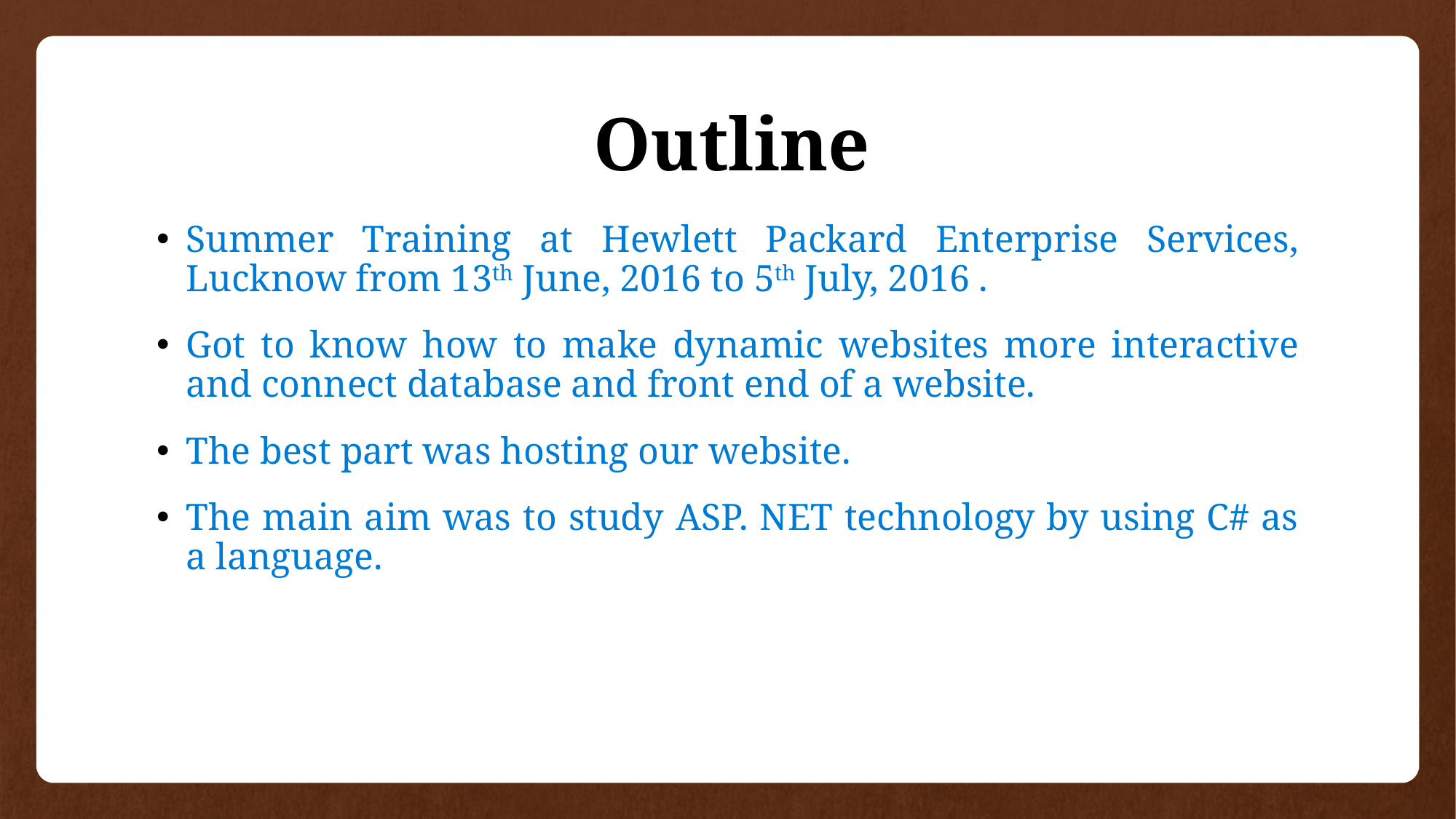

# Outline
Summer Training at Hewlett Packard Enterprise Services, Lucknow from 13th June, 2016 to 5th July, 2016 .
Got to know how to make dynamic websites more interactive and connect database and front end of a website.
The best part was hosting our website.
The main aim was to study ASP. NET technology by using C# as a language.